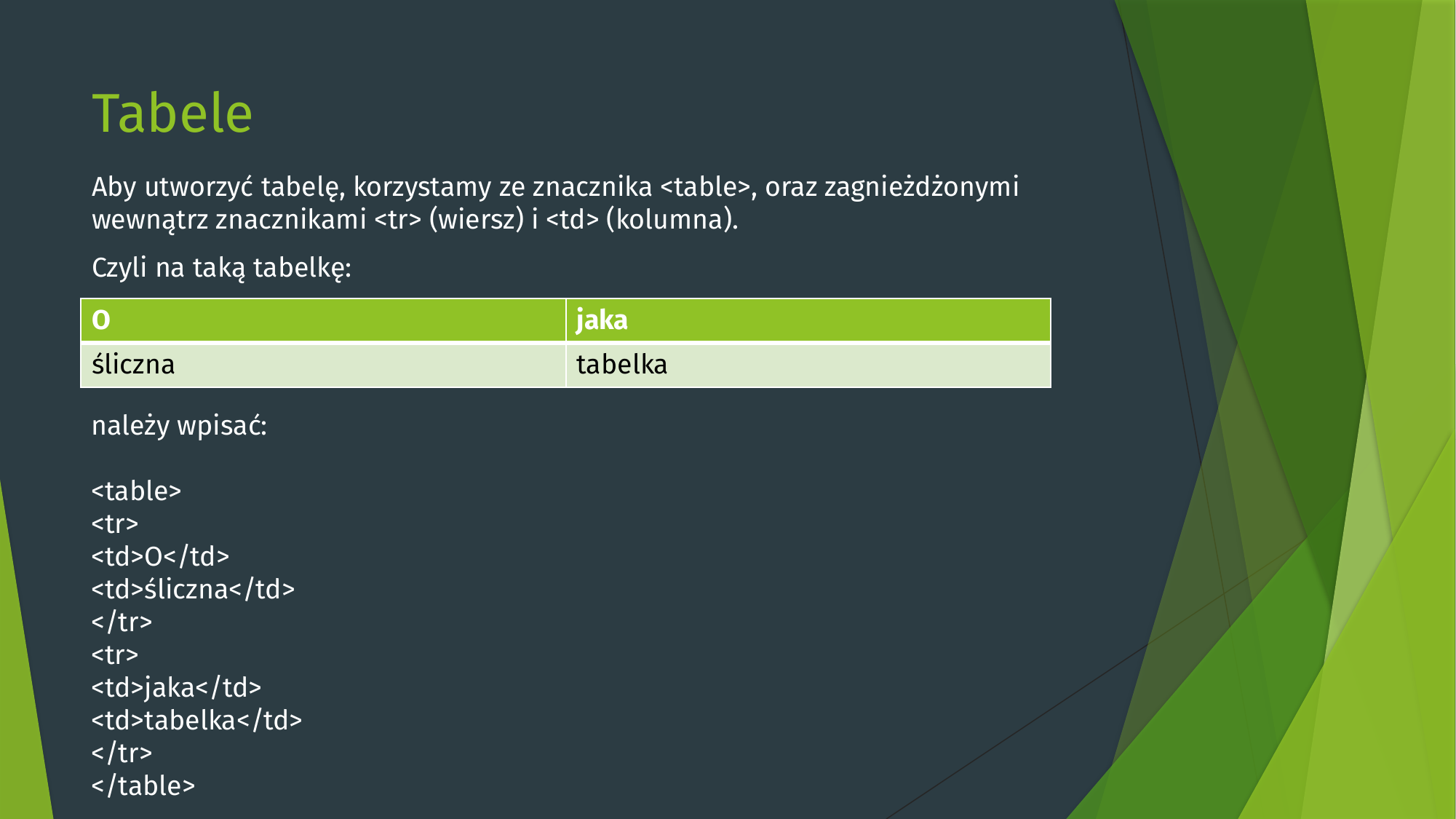

# Tabele
Aby utworzyć tabelę, korzystamy ze znacznika <table>, oraz zagnieżdżonymi wewnątrz znacznikami <tr> (wiersz) i <td> (kolumna).
Czyli na taką tabelkę:
| O | jaka |
| --- | --- |
| śliczna | tabelka |
należy wpisać:

<table>
<tr>
<td>O</td>
<td>śliczna</td>
</tr>
<tr>
<td>jaka</td>
<td>tabelka</td>
</tr>
</table>